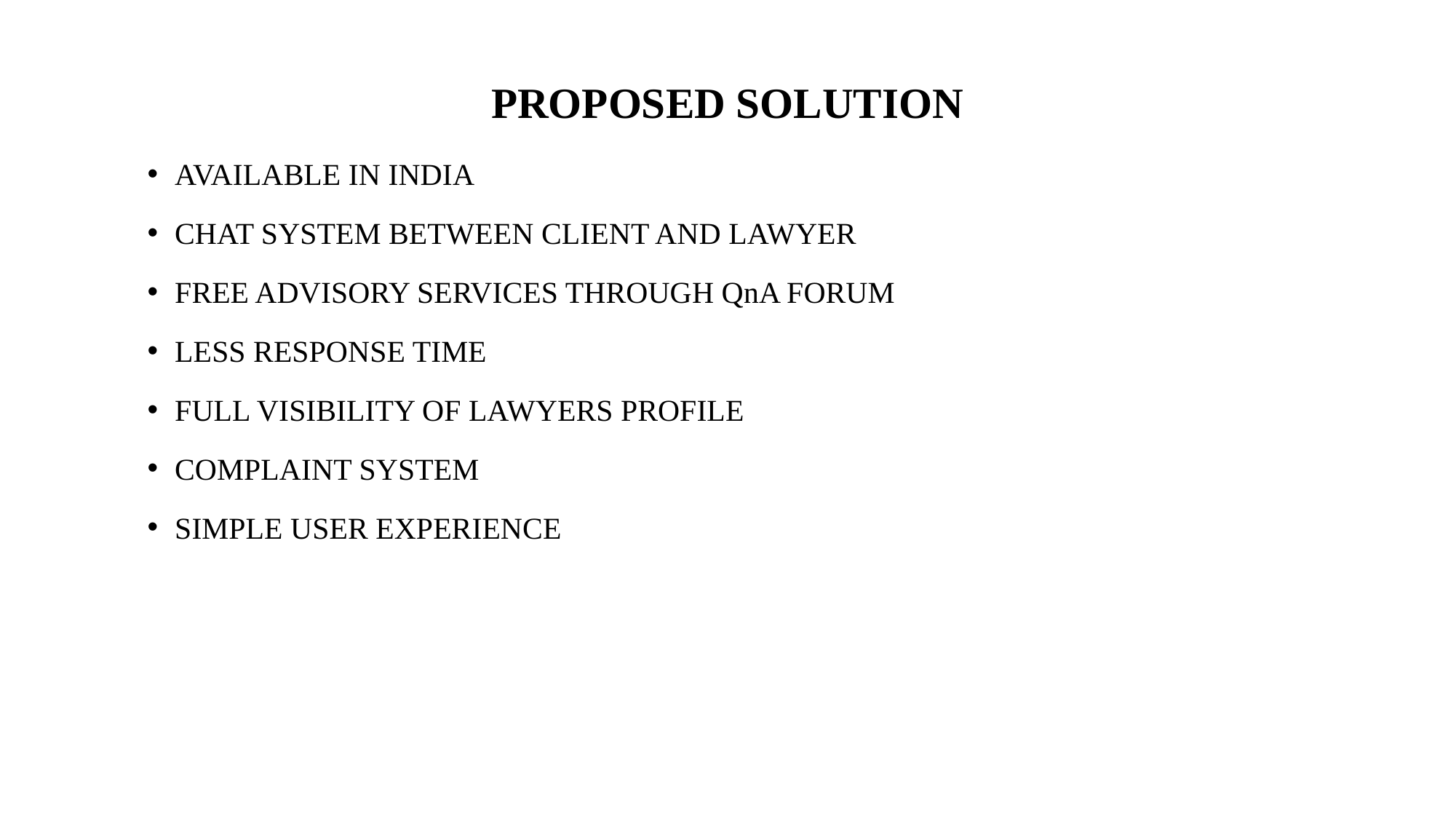

Proposed solution
Available in india
Chat system between client and lawyer
Free advisory services through qnA FORUM
Less response time
Full visibility of lawyers profile
Complaint system
Simple user experience